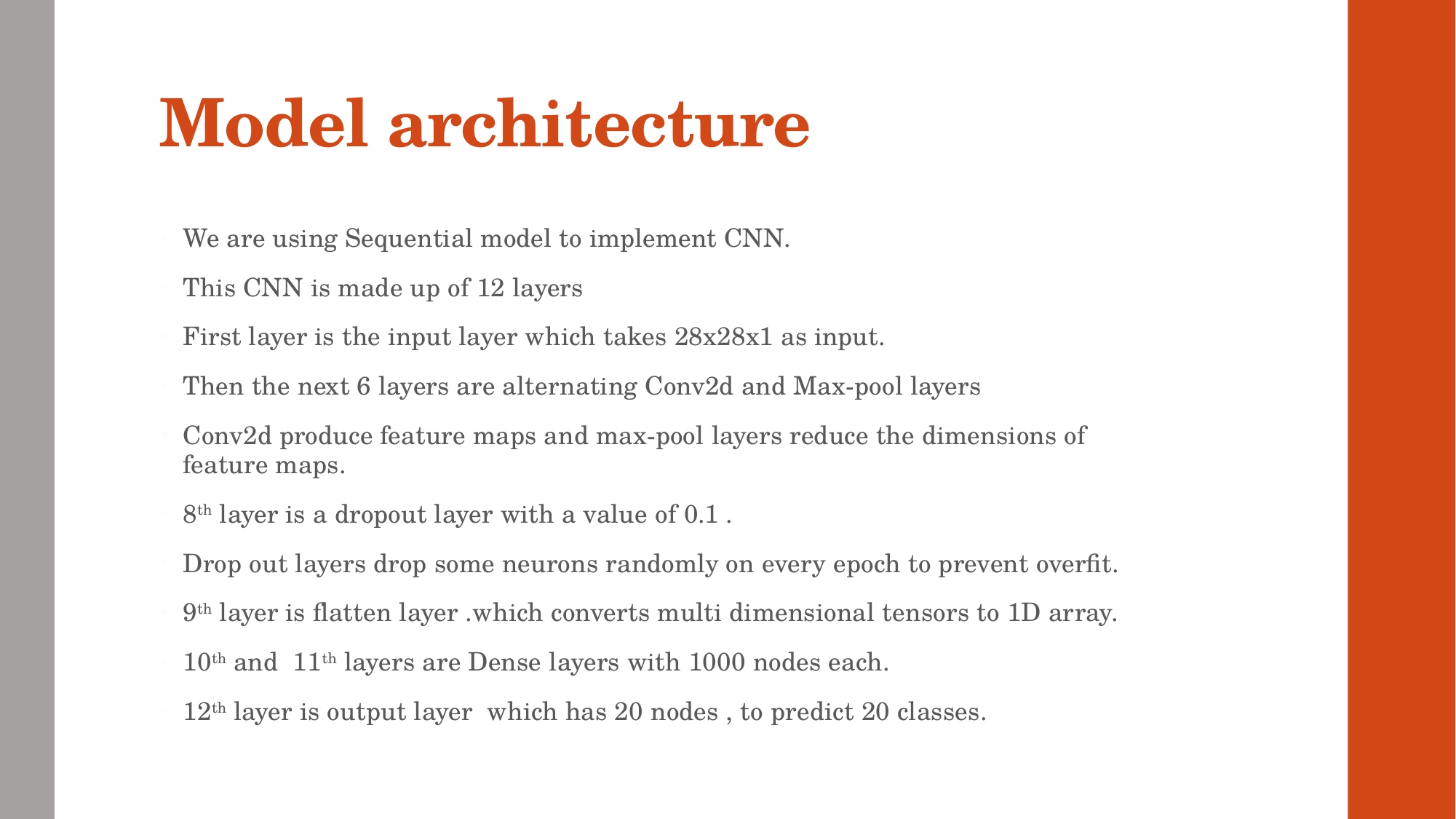

# Model architecture
We are using Sequential model to implement CNN.
This CNN is made up of 12 layers
First layer is the input layer which takes 28x28x1 as input.
Then the next 6 layers are alternating Conv2d and Max-pool layers
Conv2d produce feature maps and max-pool layers reduce the dimensions of   feature maps.
8th layer is a dropout layer with a value of 0.1 .
Drop out layers drop some neurons randomly on every epoch to prevent overfit.
9th layer is flatten layer .which converts multi dimensional tensors to 1D array.
10th and  11th layers are Dense layers with 1000 nodes each.
12th layer is output layer  which has 20 nodes , to predict 20 classes.